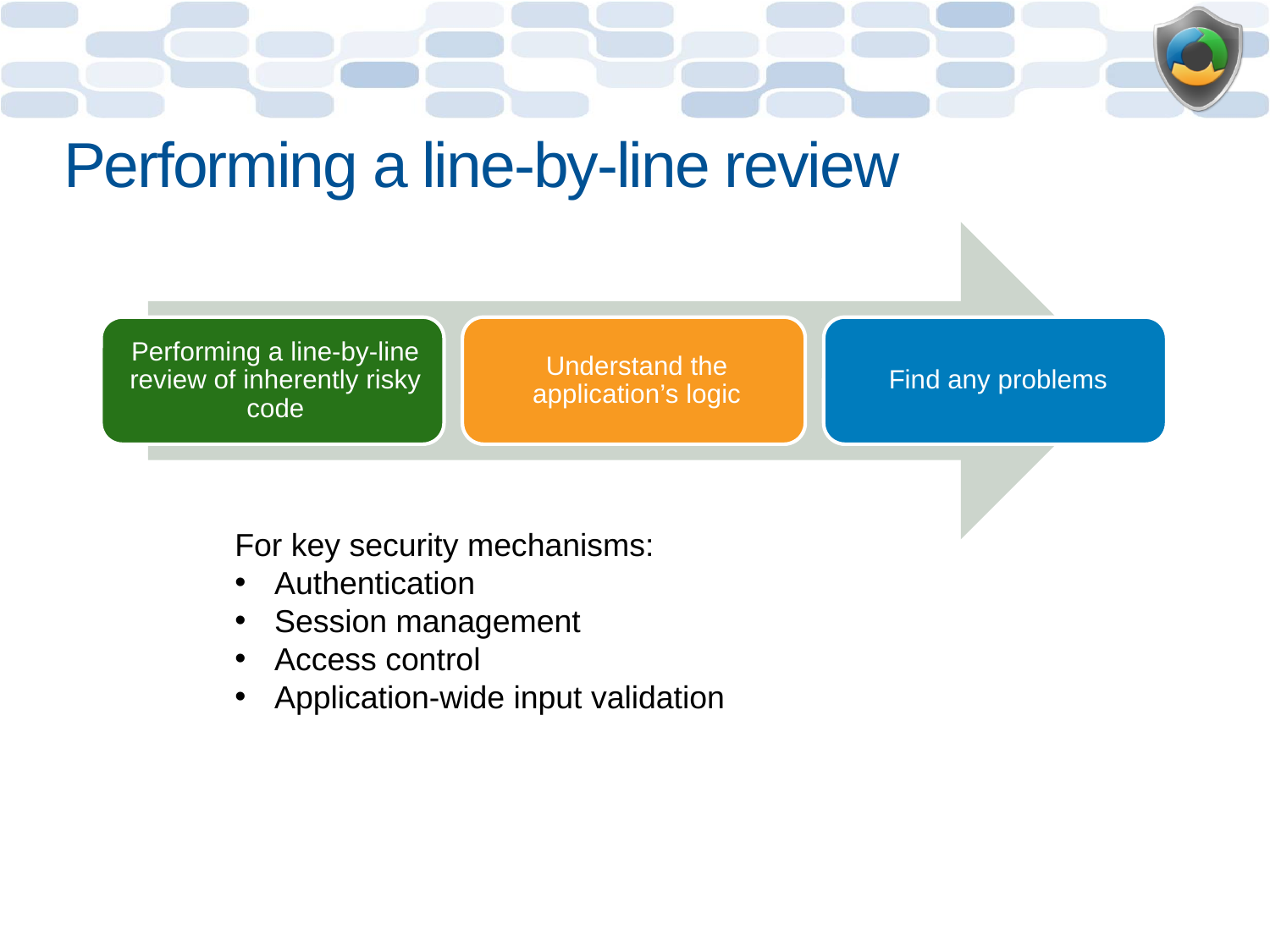

# Performing a line-by-line review
Performing a line-by-line review of inherently risky code
Understand the application’s logic
Find any problems
For key security mechanisms:
Authentication
Session management
Access control
Application-wide input validation